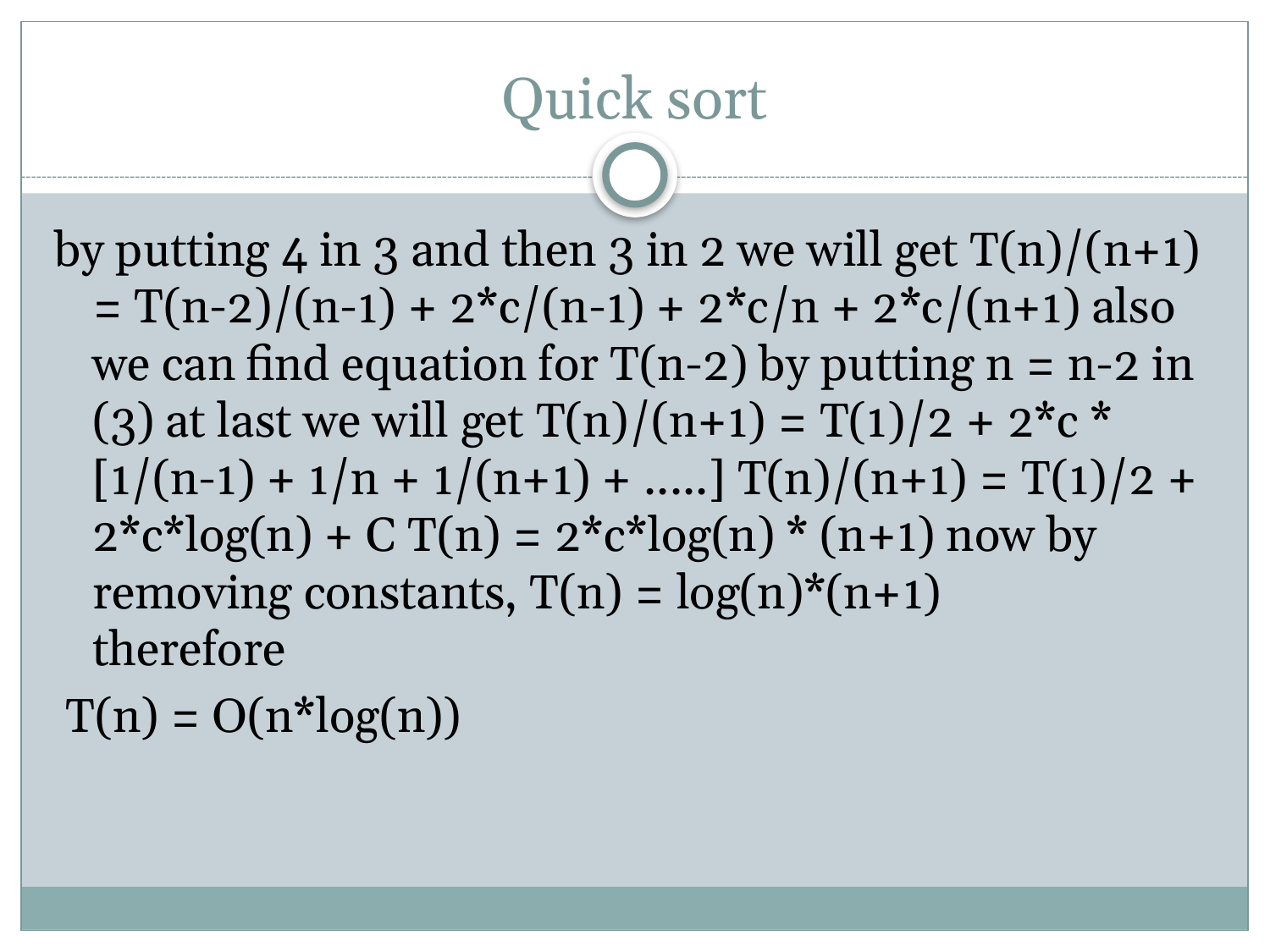

# Quick sort
by putting 4 in 3 and then 3 in 2 we will get T(n)/(n+1) = T(n-2)/(n-1) + 2*c/(n-1) + 2*c/n + 2*c/(n+1) also we can find equation for T(n-2) by putting n = n-2 in (3) at last we will get T(n)/(n+1) = T(1)/2 + 2*c * [1/(n-1) + 1/n + 1/(n+1) + .....] T(n)/(n+1) = T(1)/2 + 2*c*log(n) + C T(n) = 2*c*log(n) * (n+1) now by removing constants, T(n) = log(n)*(n+1)
therefore
 T(n) = O(n*log(n))